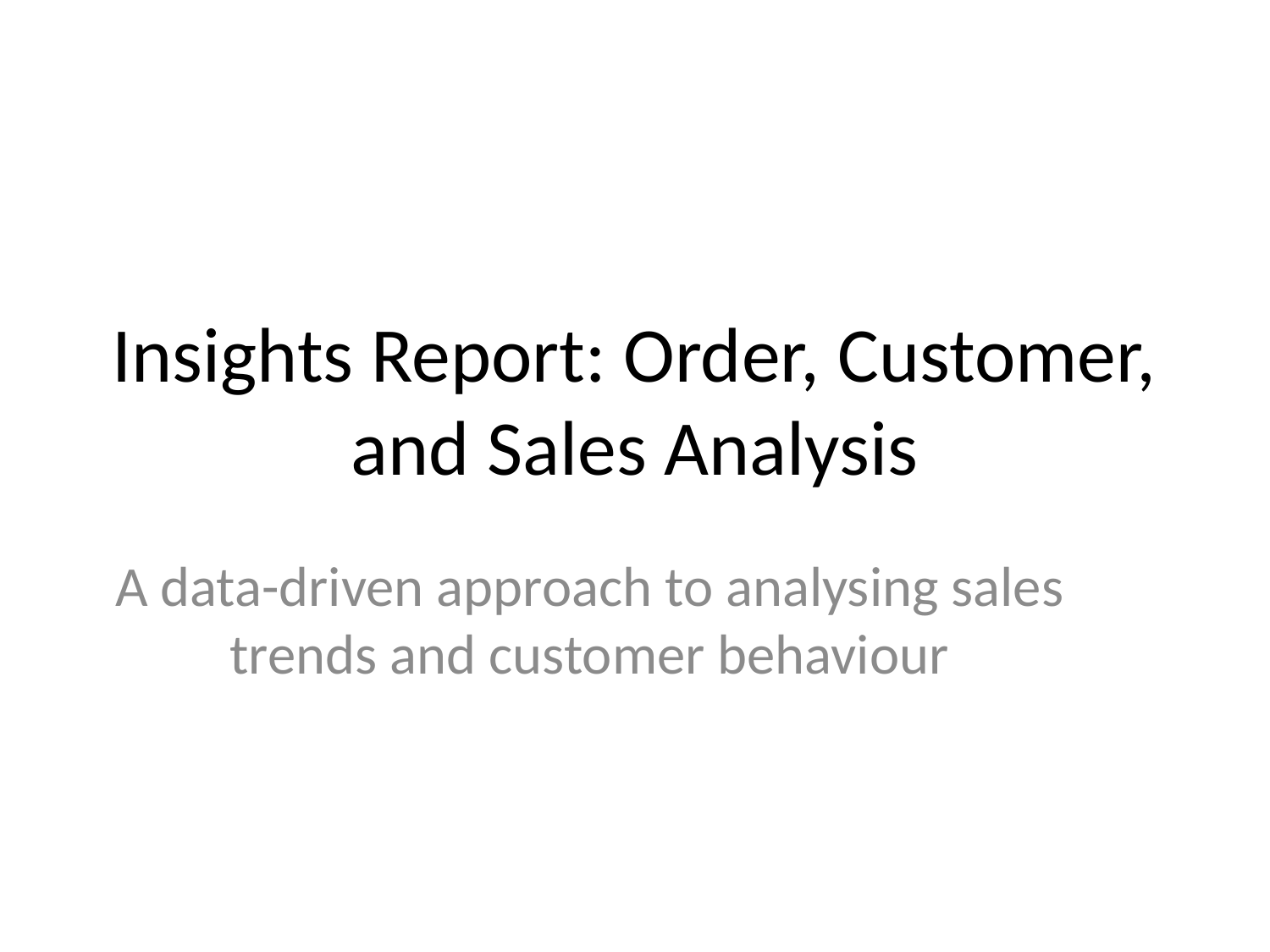

# Insights Report: Order, Customer, and Sales Analysis
A data-driven approach to analysing sales trends and customer behaviour